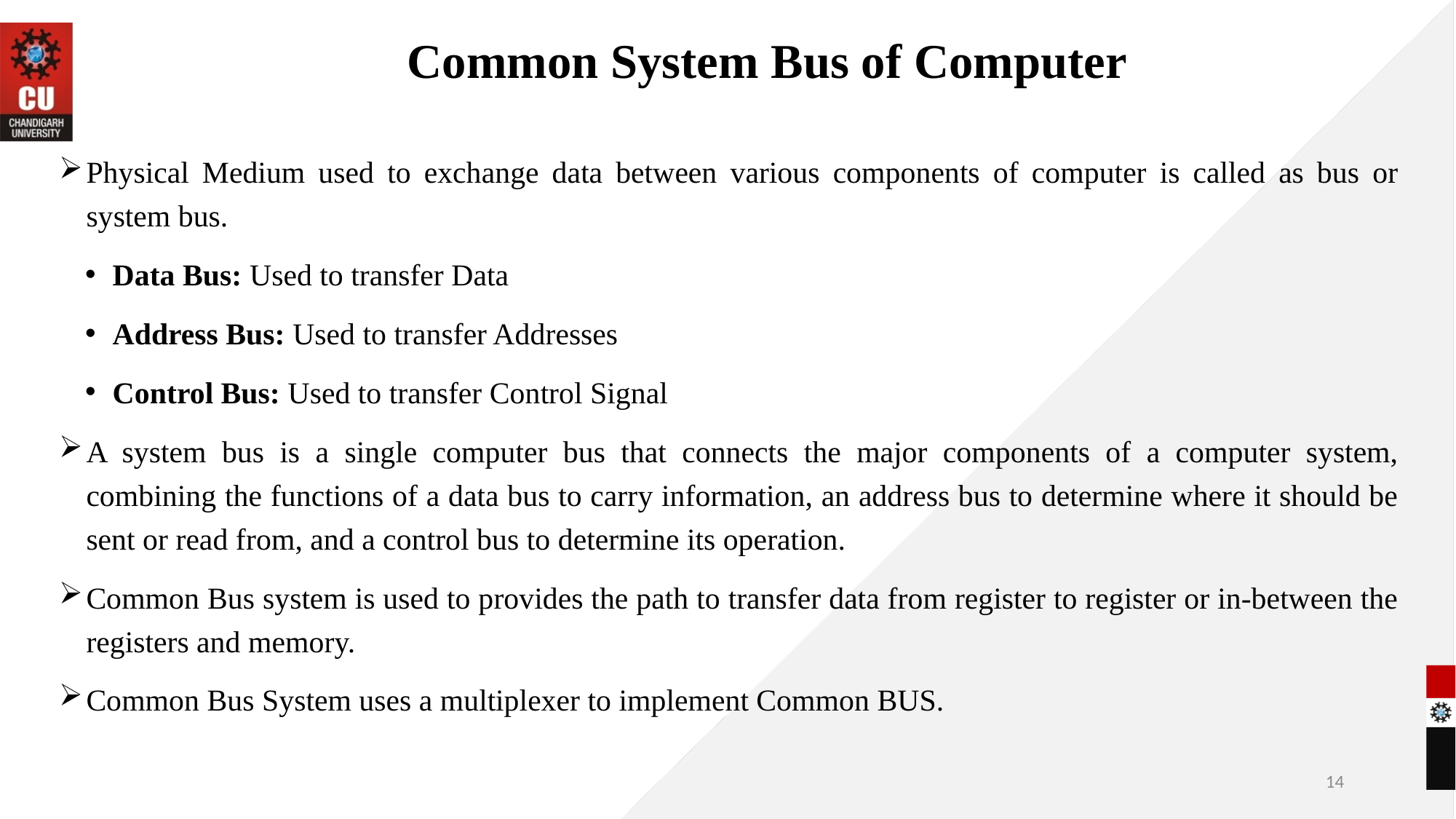

# Common System Bus of Computer
Physical Medium used to exchange data between various components of computer is called as bus or system bus.
Data Bus: Used to transfer Data
Address Bus: Used to transfer Addresses
Control Bus: Used to transfer Control Signal
A system bus is a single computer bus that connects the major components of a computer system, combining the functions of a data bus to carry information, an address bus to determine where it should be sent or read from, and a control bus to determine its operation.
Common Bus system is used to provides the path to transfer data from register to register or in-between the registers and memory.
Common Bus System uses a multiplexer to implement Common BUS.
14